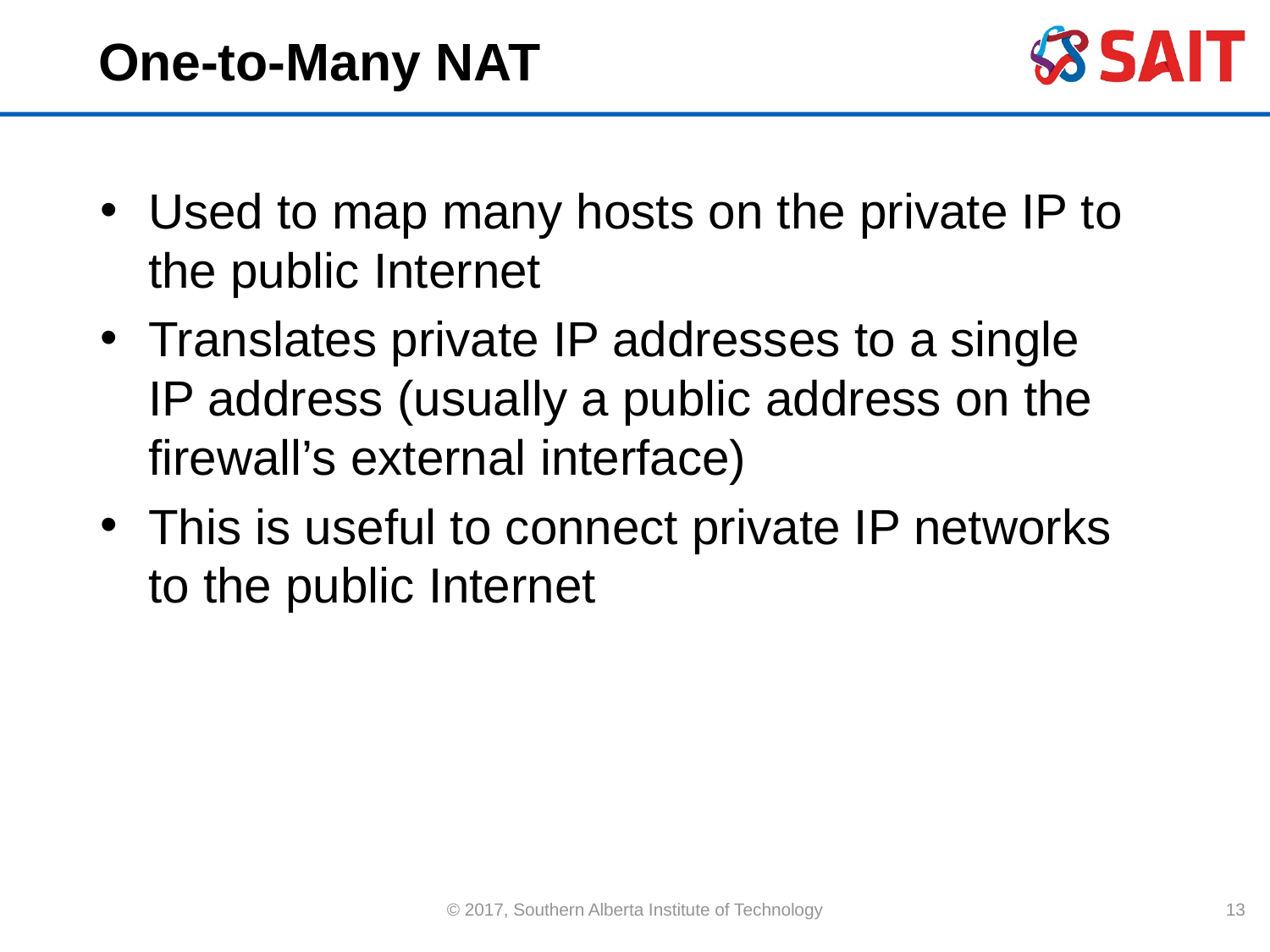

# One-to-Many NAT
Used to map many hosts on the private IP to the public Internet
Translates private IP addresses to a single
IP address (usually a public address on the firewall’s external interface)
This is useful to connect private IP networks to the public Internet